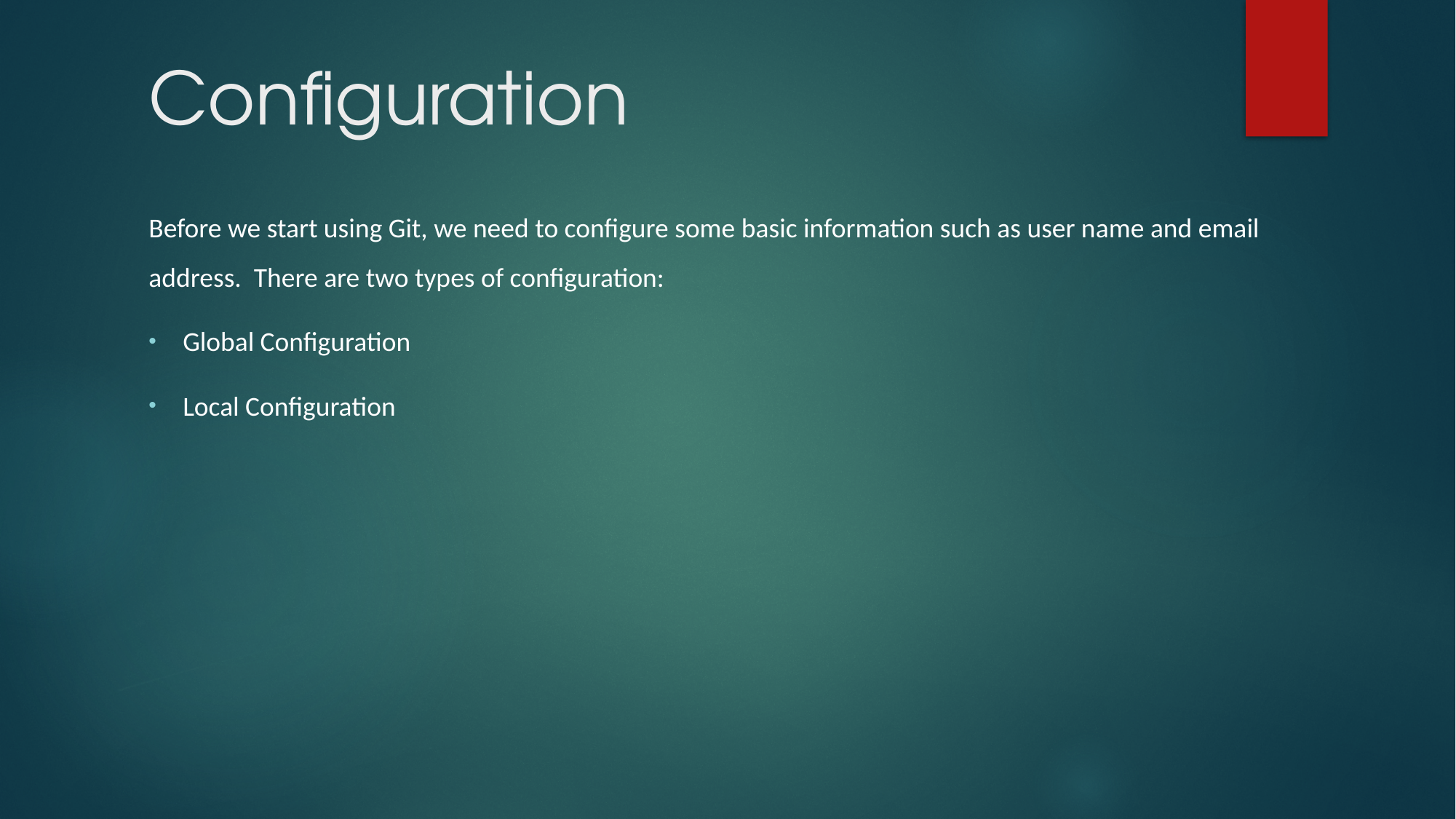

# Configuration
Before we start using Git, we need to configure some basic information such as user name and email address.  There are two types of configuration:
Global Configuration
Local Configuration